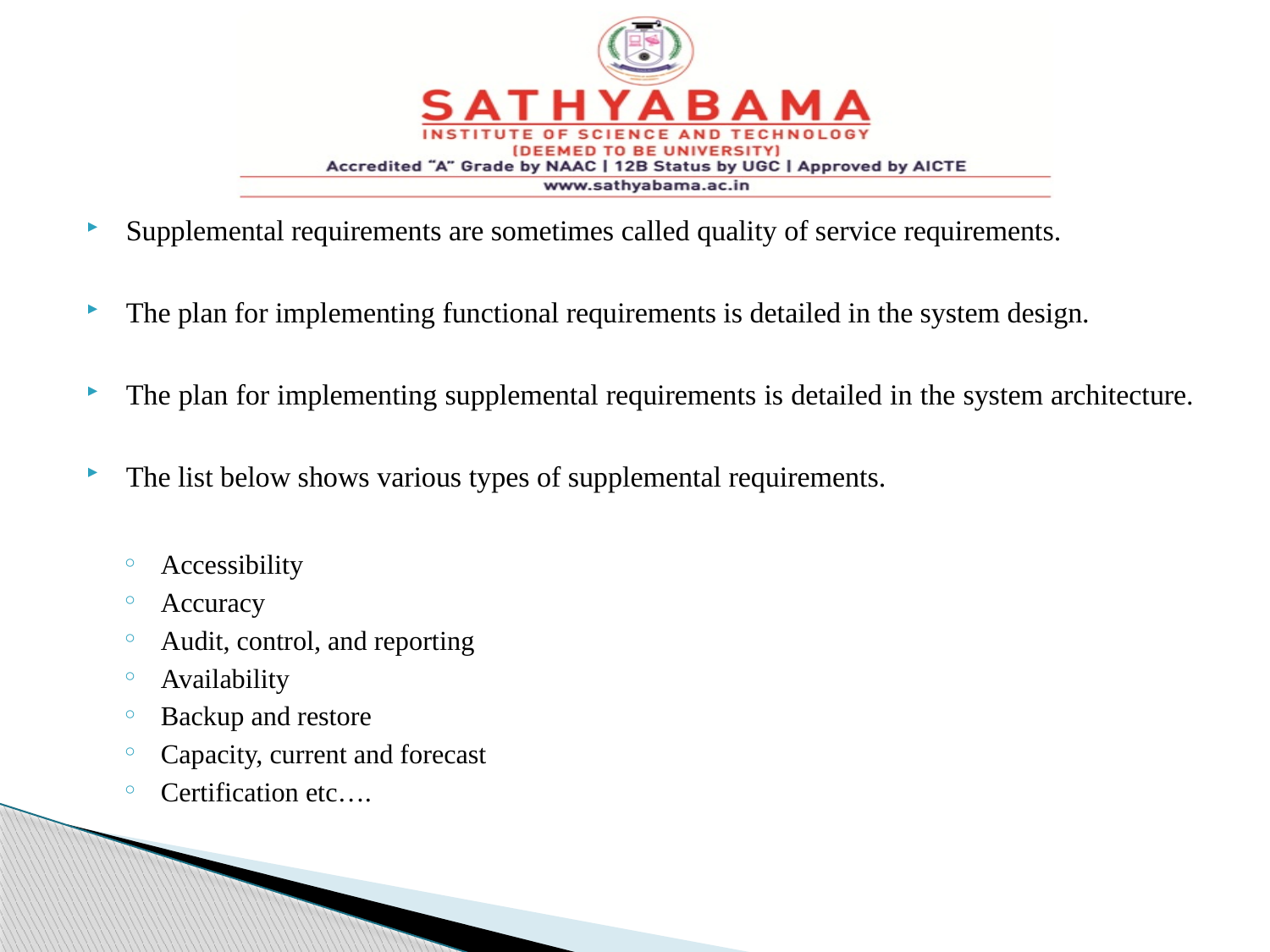

#
Supplemental requirements are sometimes called quality of service requirements.

The plan for implementing functional requirements is detailed in the system design.

The plan for implementing supplemental requirements is detailed in the system architecture.

The list below shows various types of supplemental requirements.

Accessibility
Accuracy
Audit, control, and reporting
Availability
Backup and restore
Capacity, current and forecast
Certification etc….